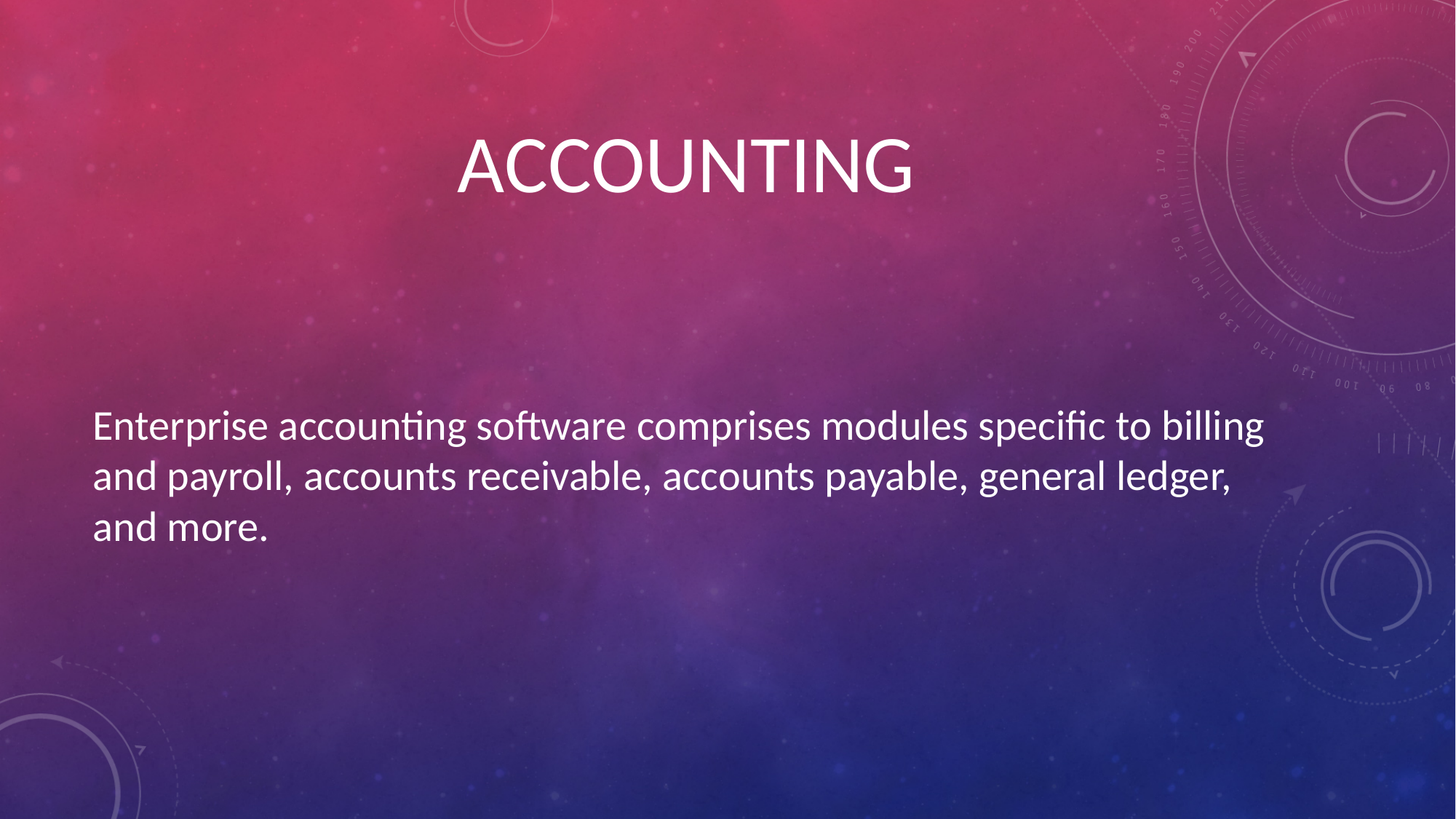

# accounting
Enterprise accounting software comprises modules specific to billing and payroll, accounts receivable, accounts payable, general ledger, and more.